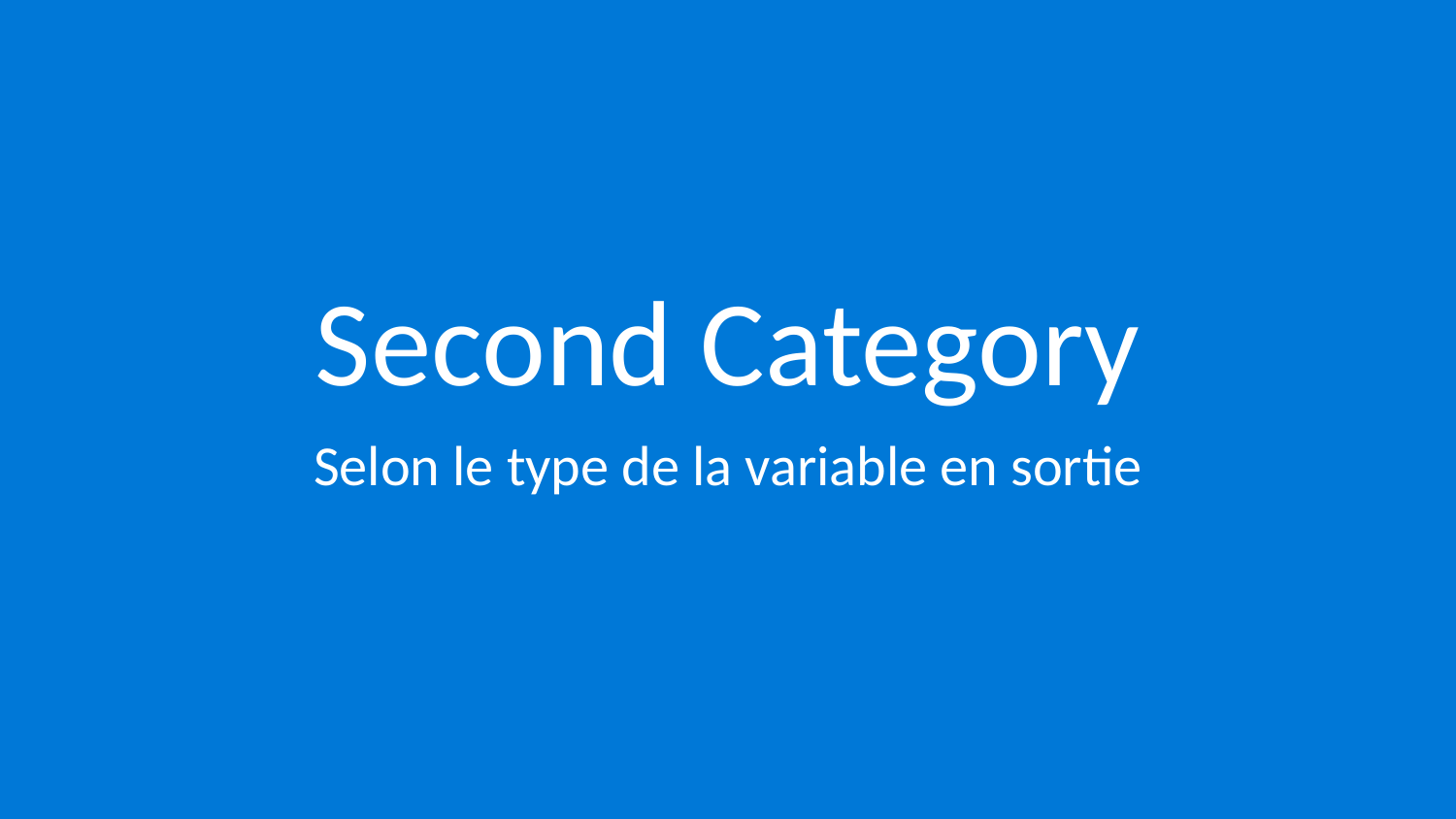

# Second Category
Selon le type de la variable en sortie